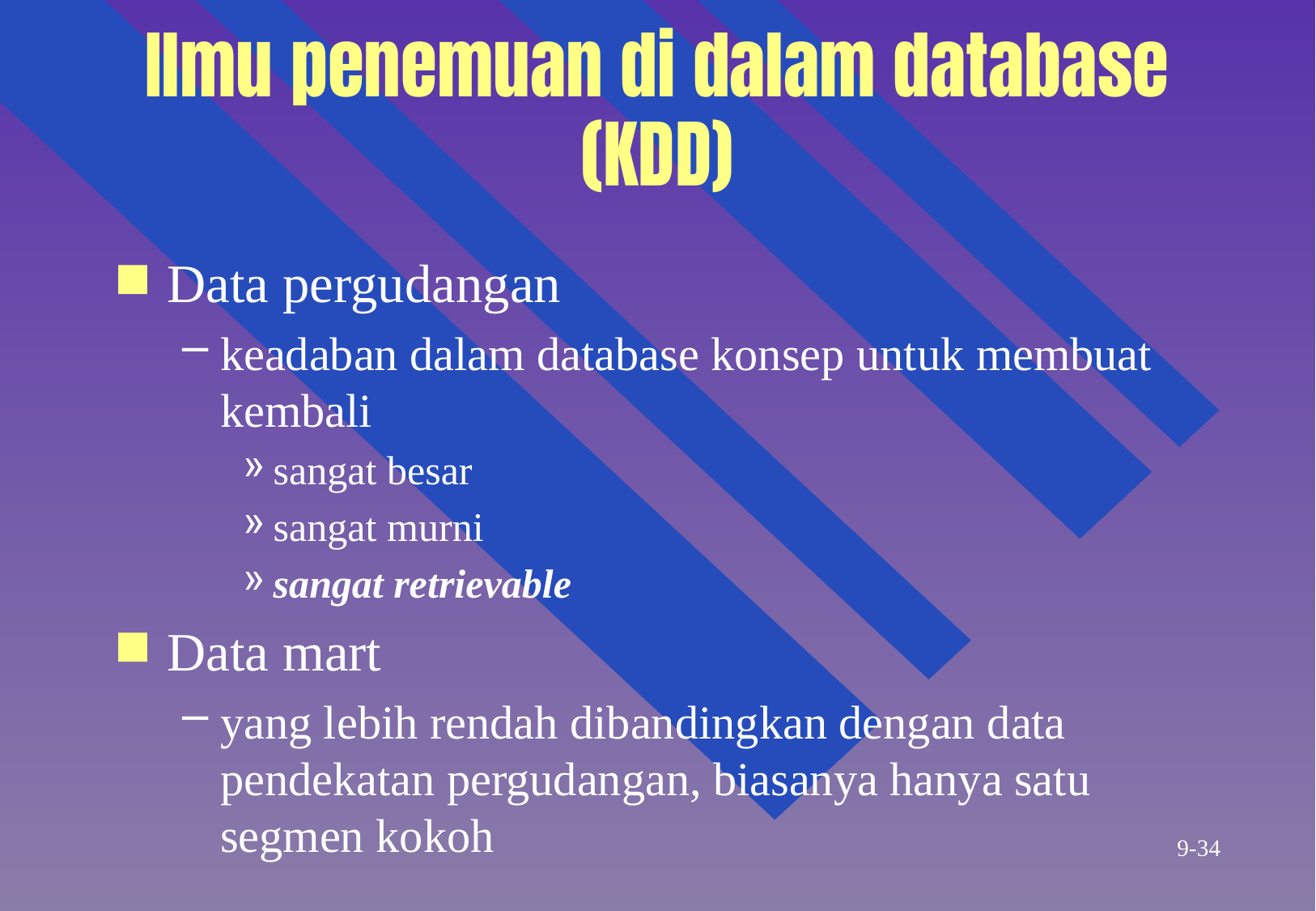

# Ilmu penemuan di dalam database (KDD)
Data pergudangan
keadaban dalam database konsep untuk membuat kembali
sangat besar
sangat murni
sangat retrievable
Data mart
yang lebih rendah dibandingkan dengan data pendekatan pergudangan, biasanya hanya satu segmen kokoh
9-34